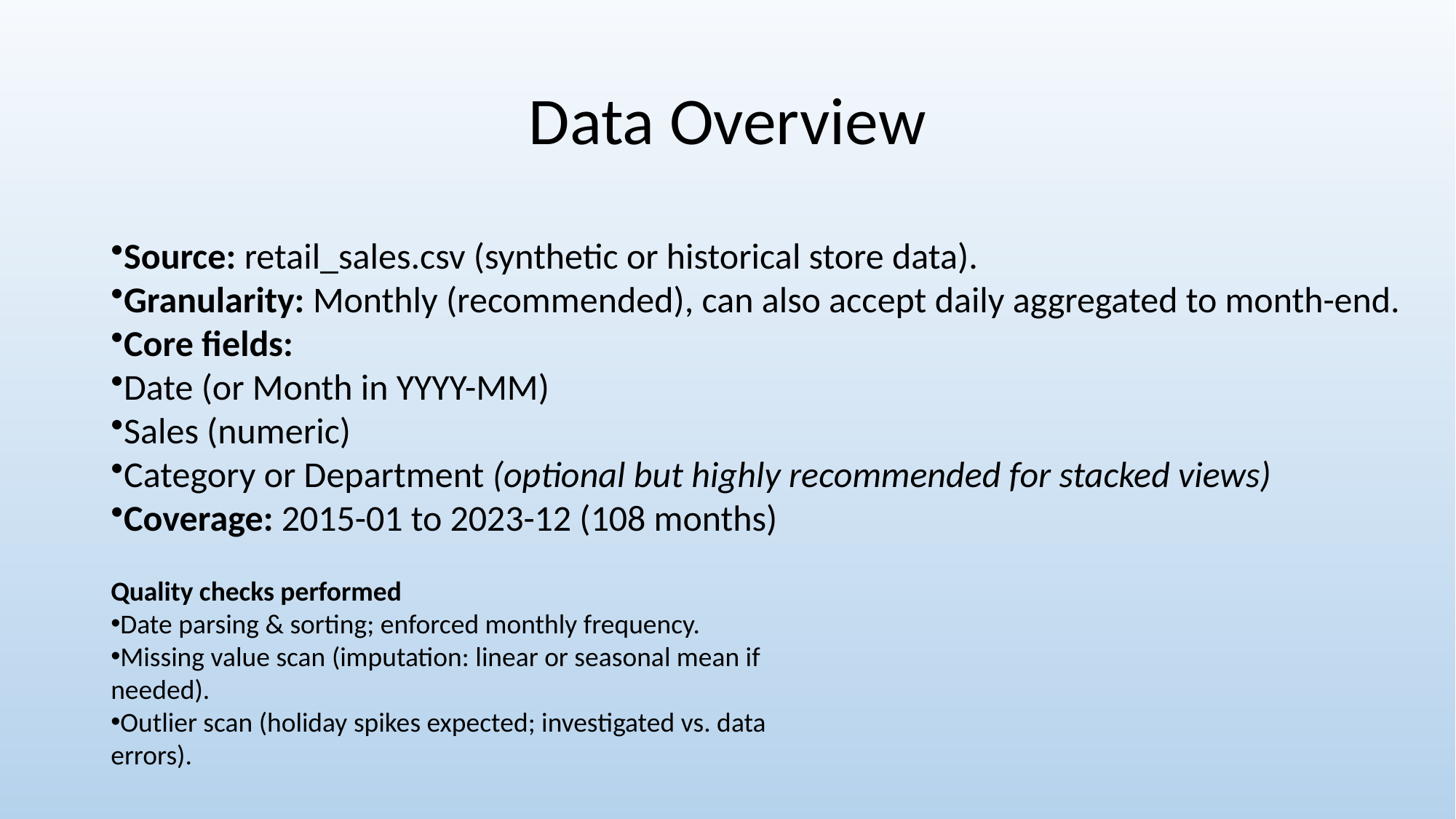

# Data Overview
Source: retail_sales.csv (synthetic or historical store data).
Granularity: Monthly (recommended), can also accept daily aggregated to month-end.
Core fields:
Date (or Month in YYYY-MM)
Sales (numeric)
Category or Department (optional but highly recommended for stacked views)
Coverage: 2015-01 to 2023-12 (108 months)
Quality checks performed
Date parsing & sorting; enforced monthly frequency.
Missing value scan (imputation: linear or seasonal mean if needed).
Outlier scan (holiday spikes expected; investigated vs. data errors).